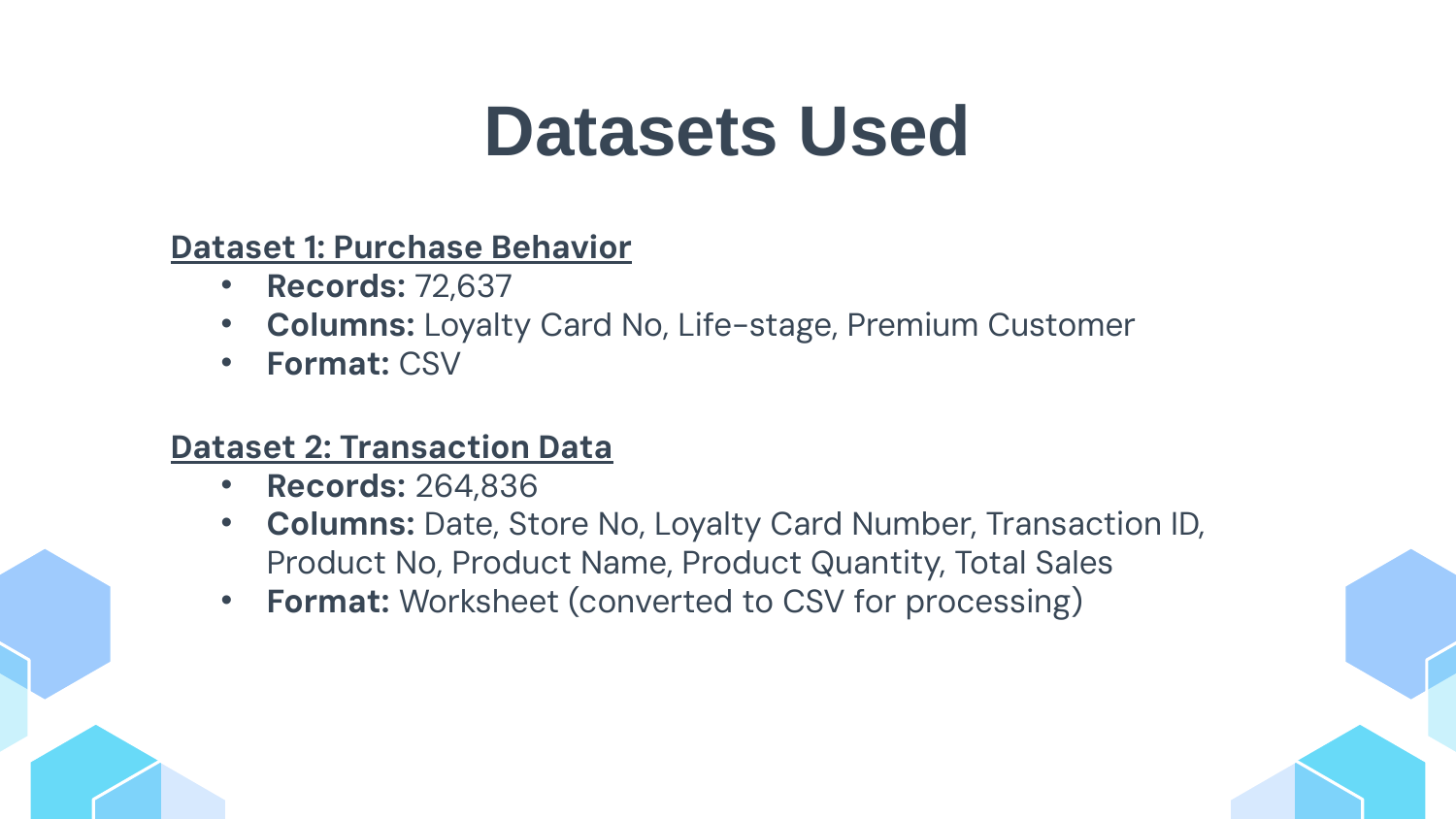

# Datasets Used
Dataset 1: Purchase Behavior
Records: 72,637
Columns: Loyalty Card No, Life-stage, Premium Customer
Format: CSV

Dataset 2: Transaction Data
Records: 264,836
Columns: Date, Store No, Loyalty Card Number, Transaction ID, Product No, Product Name, Product Quantity, Total Sales
Format: Worksheet (converted to CSV for processing)